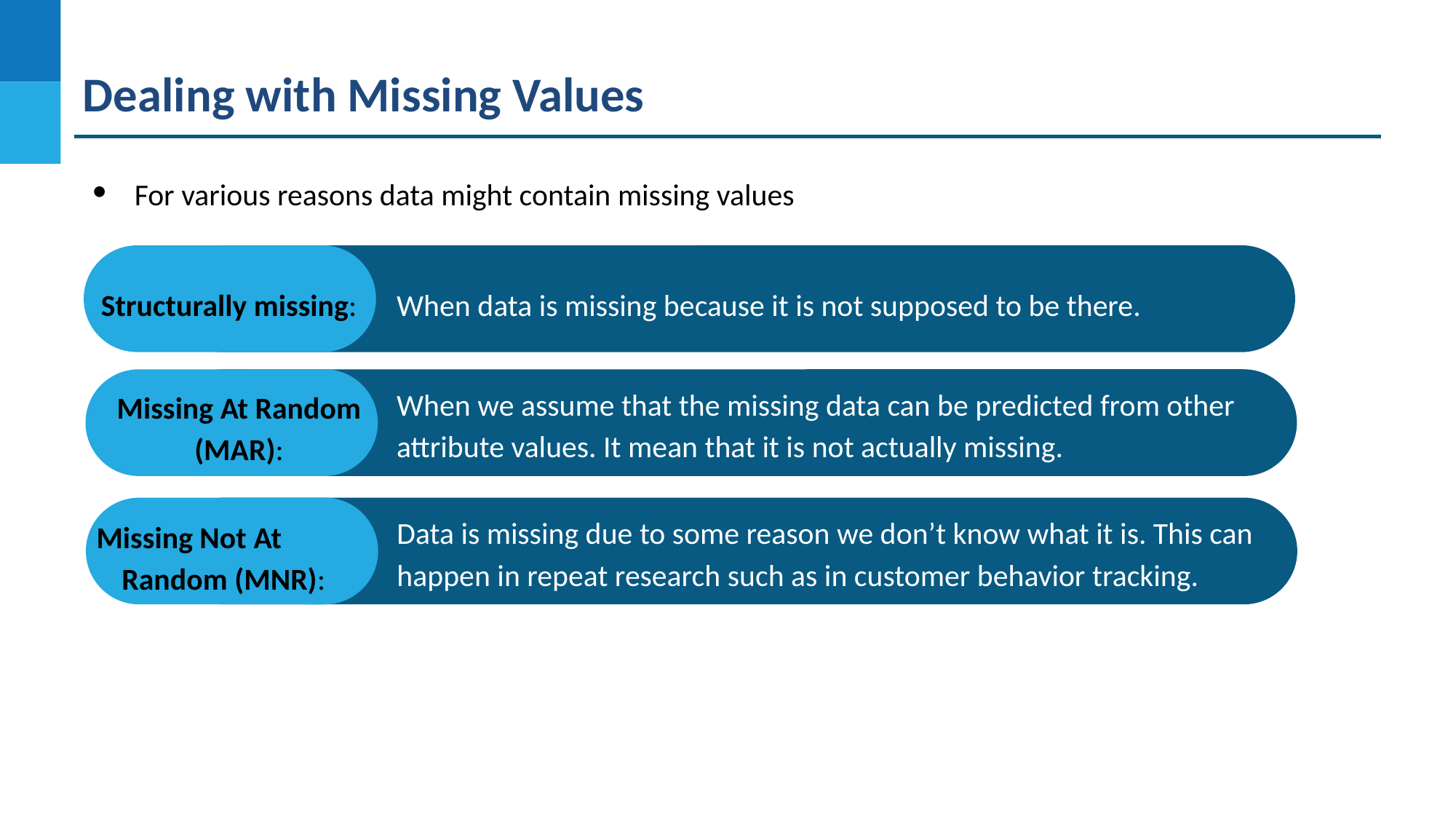

Dealing with Missing Values
For various reasons data might contain missing values

Structurally missing:
When data is missing because it is not supposed to be there.

When we assume that the missing data can be predicted from other attribute values. It mean that it is not actually missing.

Missing At Random (MAR):

Data is missing due to some reason we don’t know what it is. This can happen in repeat research such as in customer behavior tracking.
Missing Not At           Random (MNR):